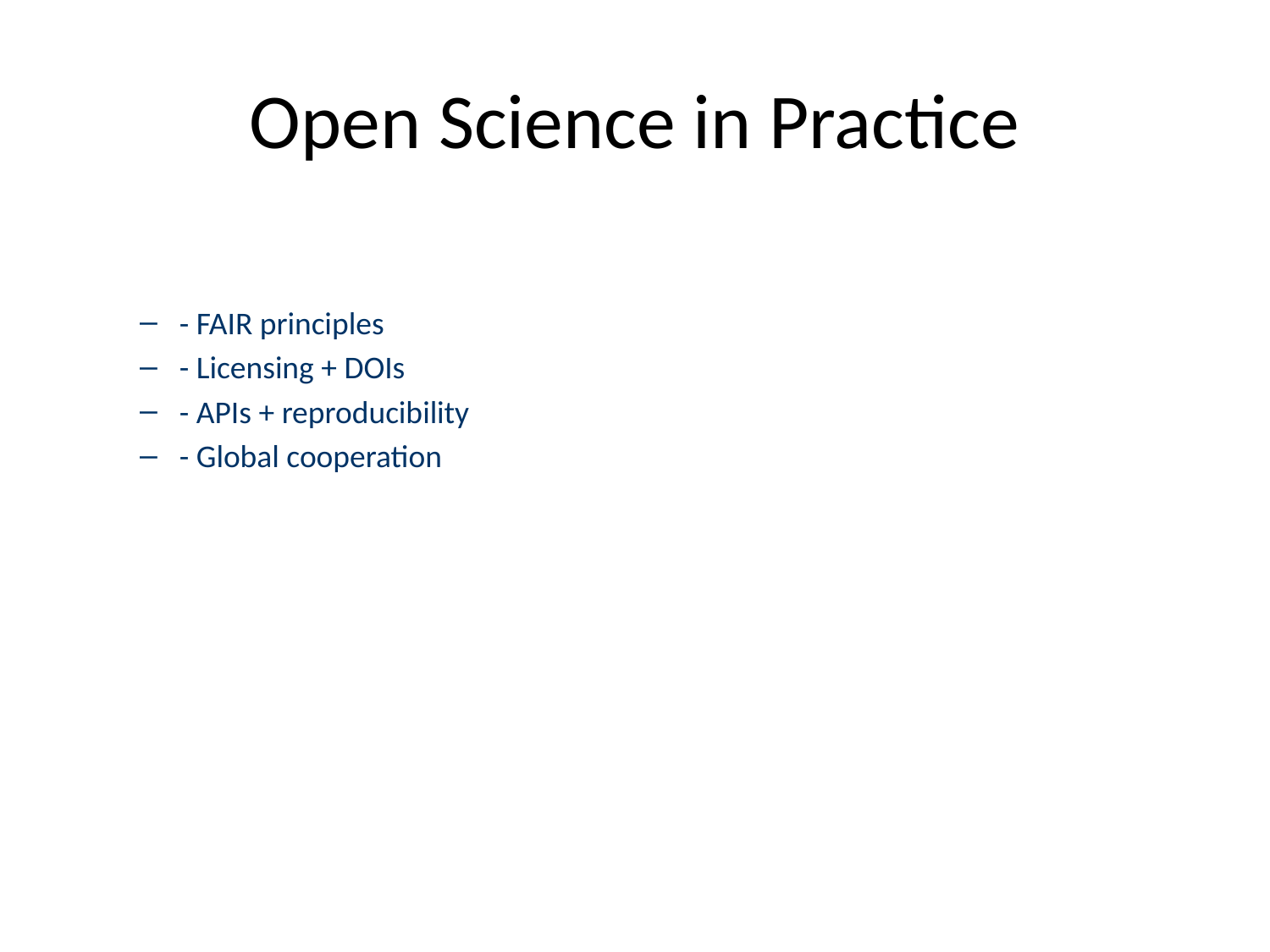

# Open Science in Practice

- FAIR principles
- Licensing + DOIs
- APIs + reproducibility
- Global cooperation